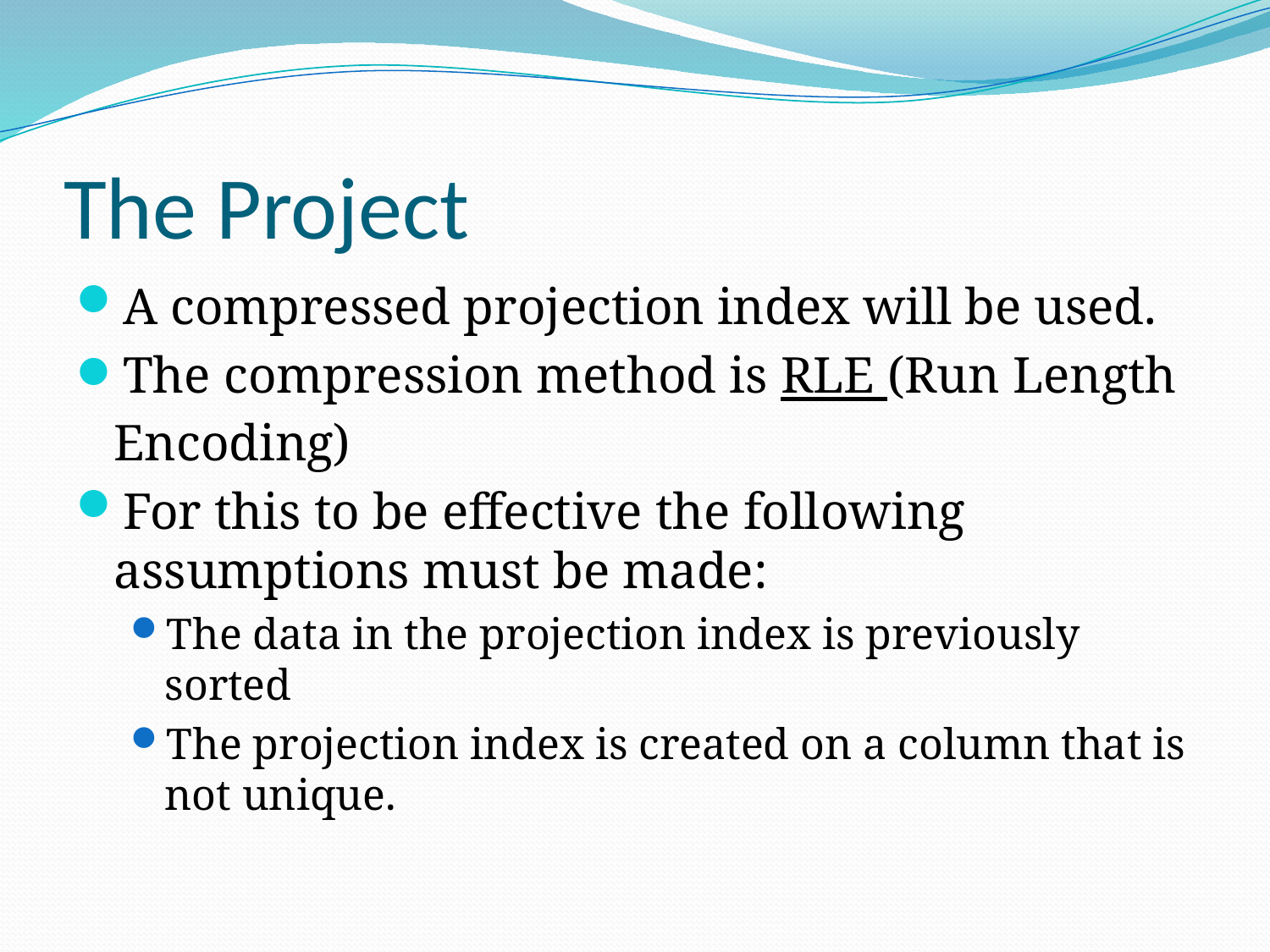

# The Project
A compressed projection index will be used.
The compression method is RLE (Run Length Encoding)
For this to be effective the following assumptions must be made:
The data in the projection index is previously sorted
The projection index is created on a column that is not unique.